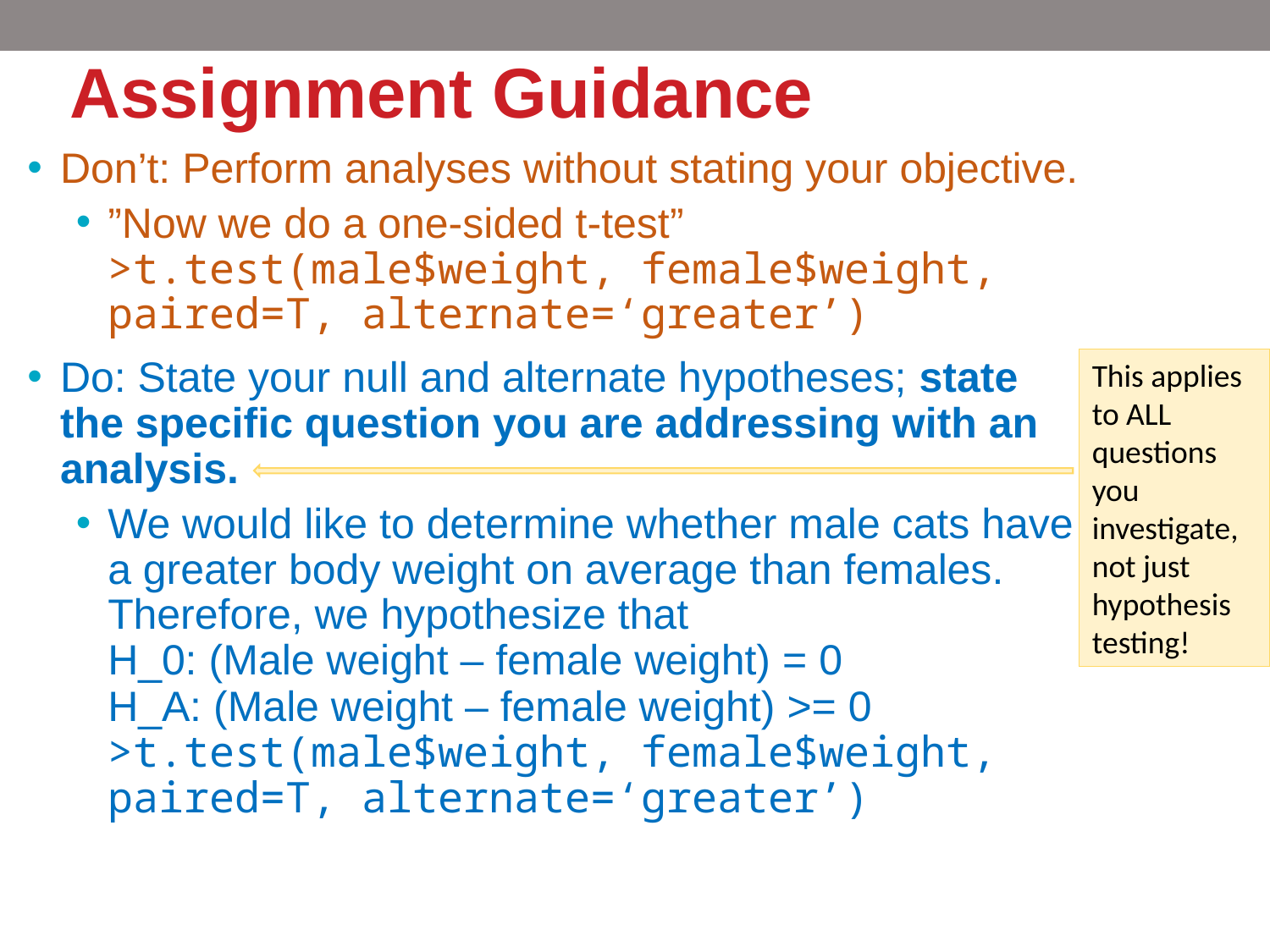

# Assignment Guidance
Don’t: Perform analyses without stating your objective.
”Now we do a one-sided t-test”
>t.test(male$weight, female$weight, paired=T, alternate=‘greater’)
Do: State your null and alternate hypotheses; state the specific question you are addressing with an analysis.
We would like to determine whether male cats have a greater body weight on average than females. Therefore, we hypothesize that
H_0: (Male weight – female weight) = 0
H_A: (Male weight – female weight) >= 0
>t.test(male$weight, female$weight, paired=T, alternate=‘greater’)

This applies to ALL questions you investigate, not just hypothesis testing!